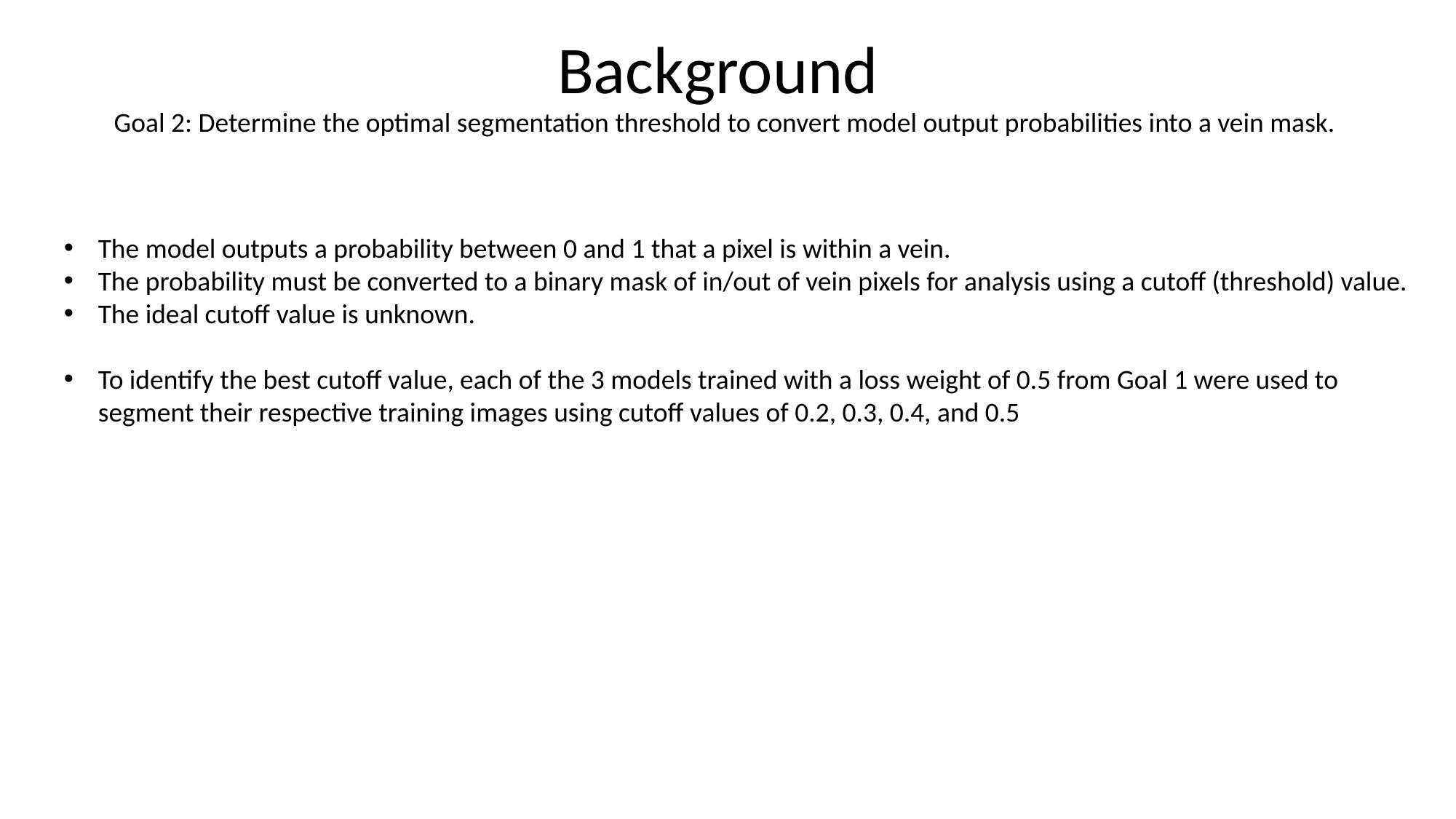

Background
Goal 2: Determine the optimal segmentation threshold to convert model output probabilities into a vein mask.
The model outputs a probability between 0 and 1 that a pixel is within a vein.
The probability must be converted to a binary mask of in/out of vein pixels for analysis using a cutoff (threshold) value.
The ideal cutoff value is unknown.

To identify the best cutoff value, each of the 3 models trained with a loss weight of 0.5 from Goal 1 were used to segment their respective training images using cutoff values of 0.2, 0.3, 0.4, and 0.5